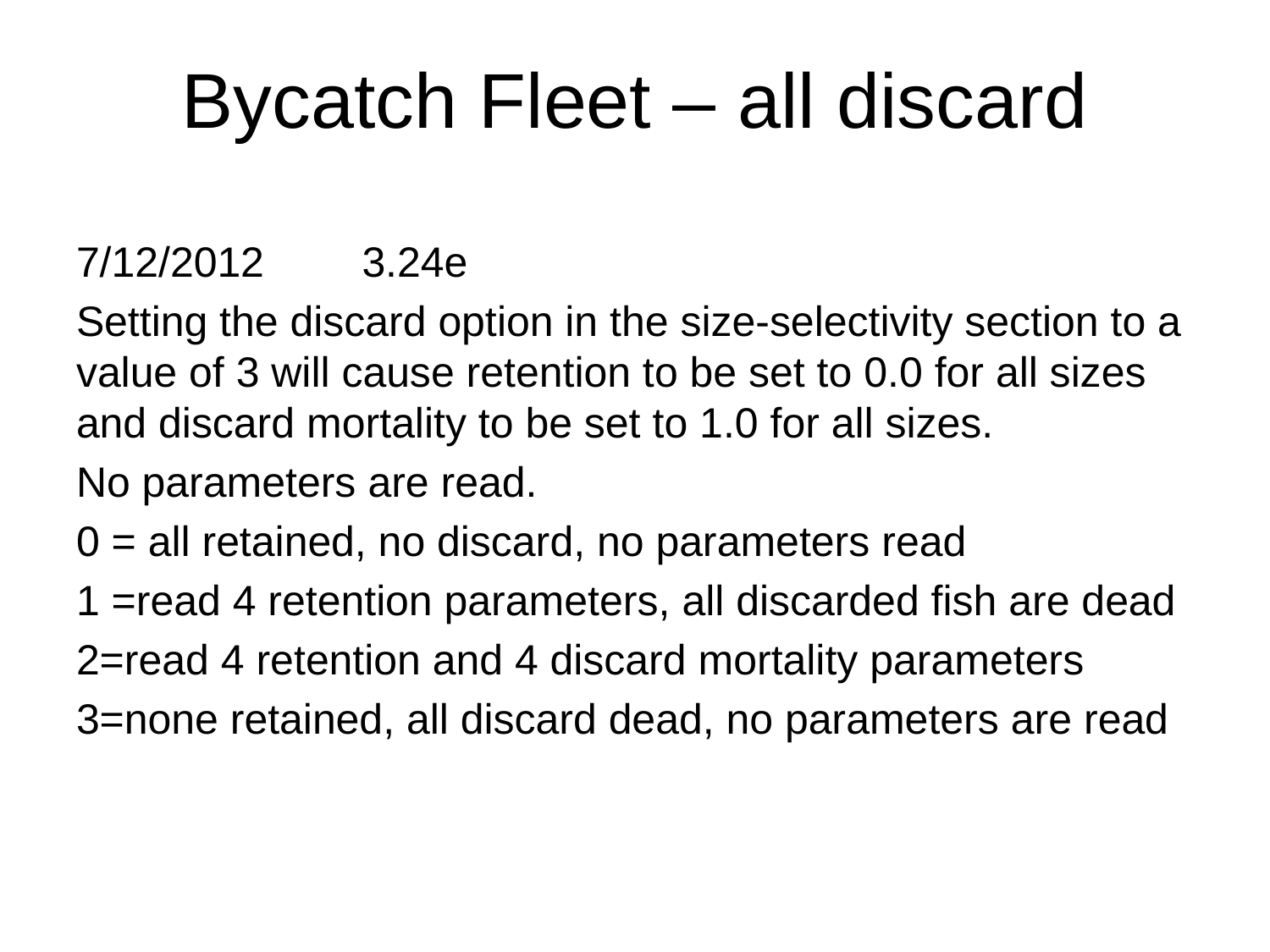

# Bycatch Fleet – all discard
7/12/2012		3.24e
Setting the discard option in the size-selectivity section to a value of 3 will cause retention to be set to 0.0 for all sizes and discard mortality to be set to 1.0 for all sizes.
No parameters are read.
0 = all retained, no discard, no parameters read
1 =read 4 retention parameters, all discarded fish are dead
2=read 4 retention and 4 discard mortality parameters
3=none retained, all discard dead, no parameters are read